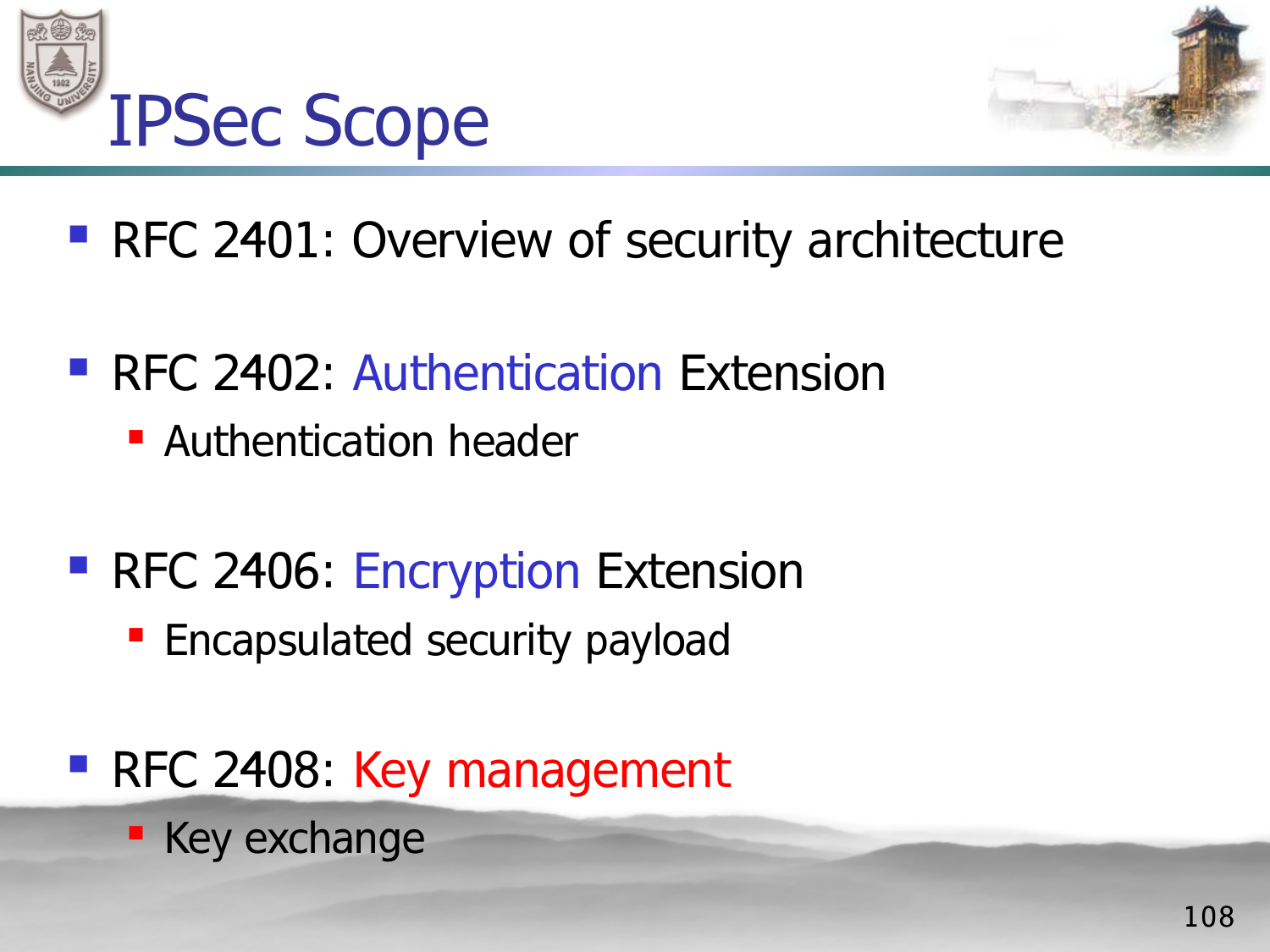

# IPSec Scope
RFC 2401: Overview of security architecture

RFC 2402: Authentication Extension
Authentication header

RFC 2406: Encryption Extension
Encapsulated security payload

RFC 2408: Key management
Key exchange
108